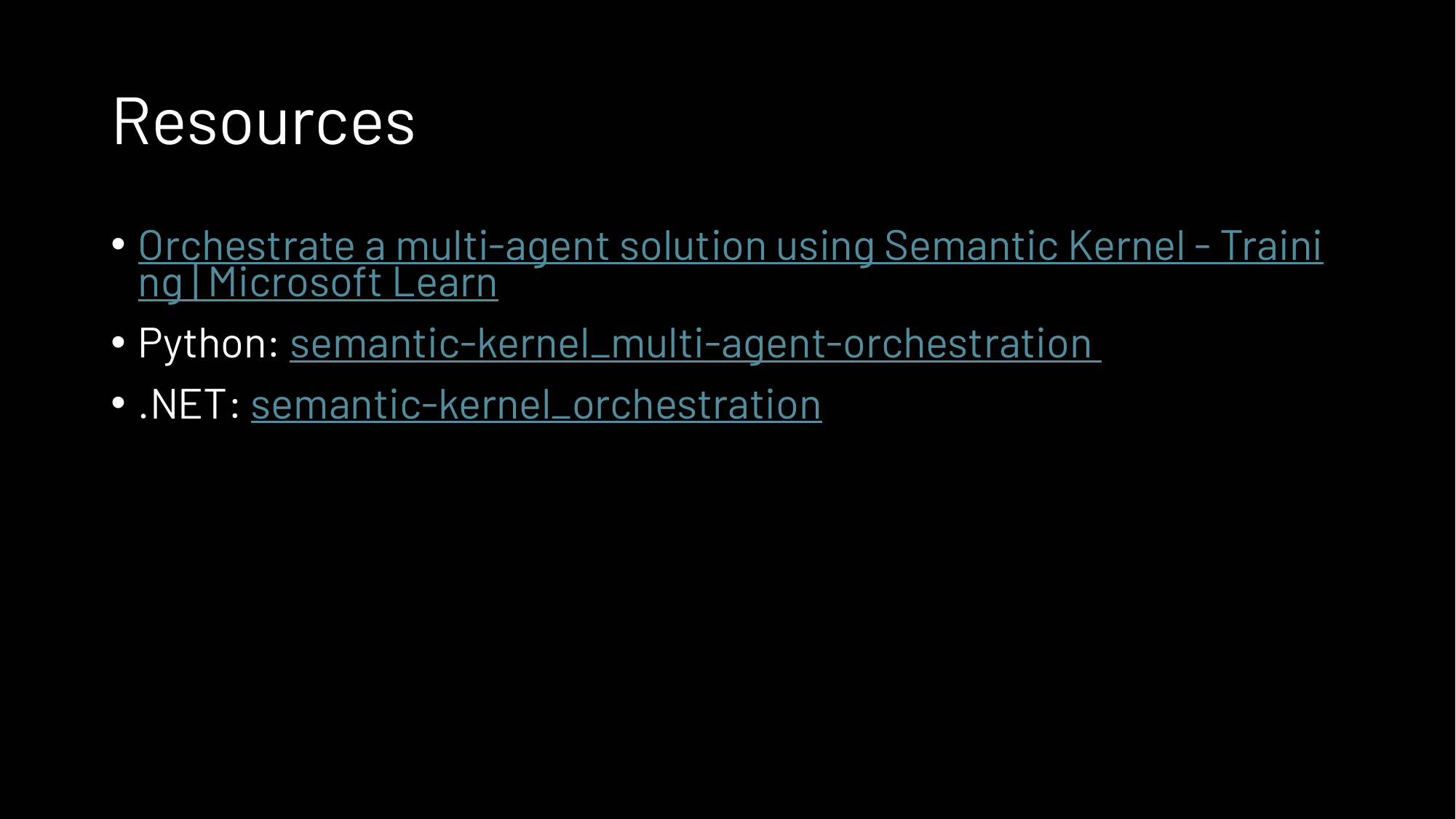

# Resources
Orchestrate a multi-agent solution using Semantic Kernel - Training | Microsoft Learn
Python: semantic-kernel_multi-agent-orchestration
.NET: semantic-kernel_orchestration